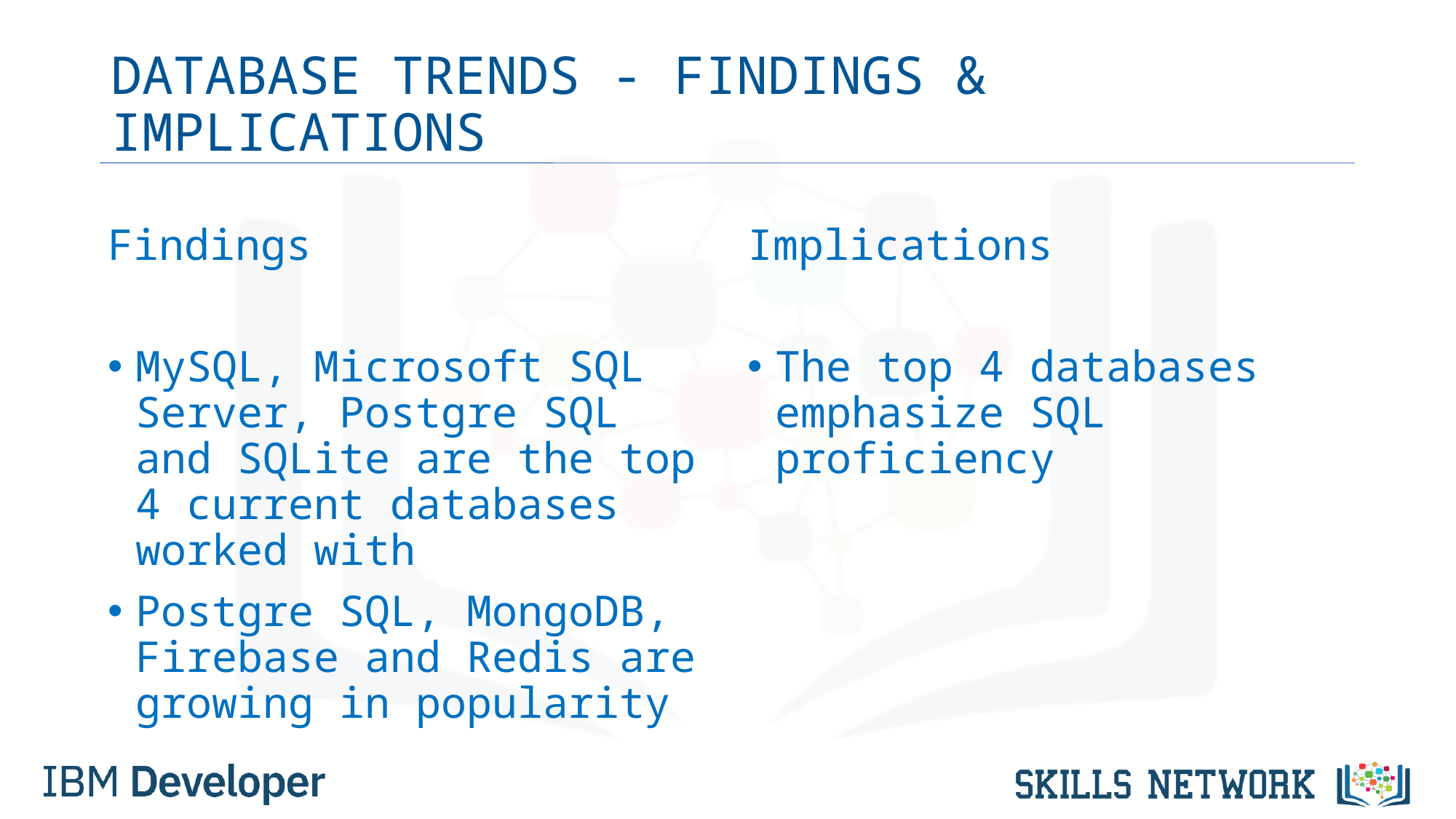

# DATABASE TRENDS - FINDINGS & IMPLICATIONS
Findings

MySQL, Microsoft SQL Server, Postgre SQL and SQLite are the top 4 current databases worked with
Postgre SQL, MongoDB, Firebase and Redis are growing in popularity

Implications

The top 4 databases emphasize SQL proficiency